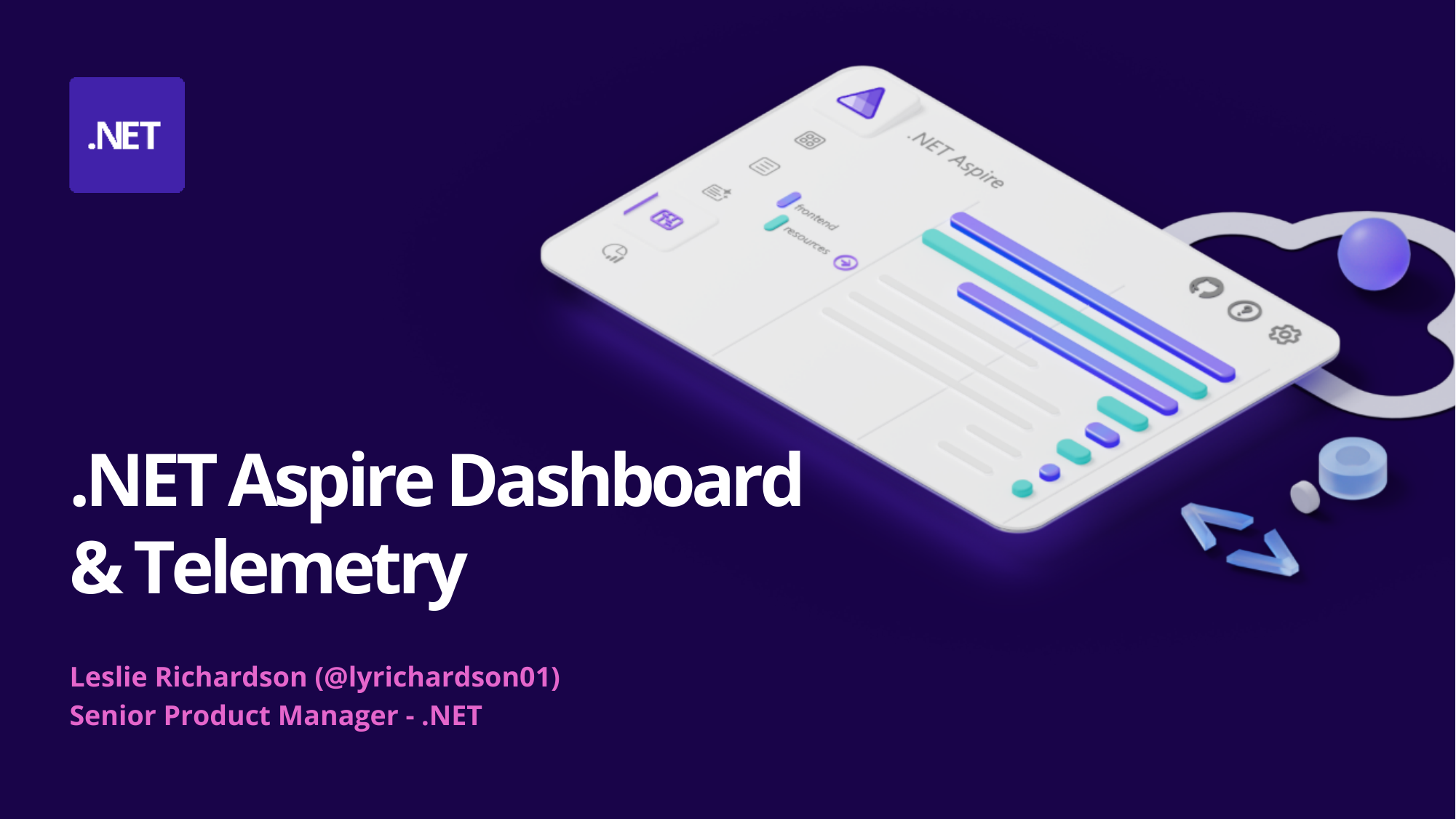

# .NET Aspire Dashboard & Telemetry
Leslie Richardson (@lyrichardson01)
Senior Product Manager - .NET